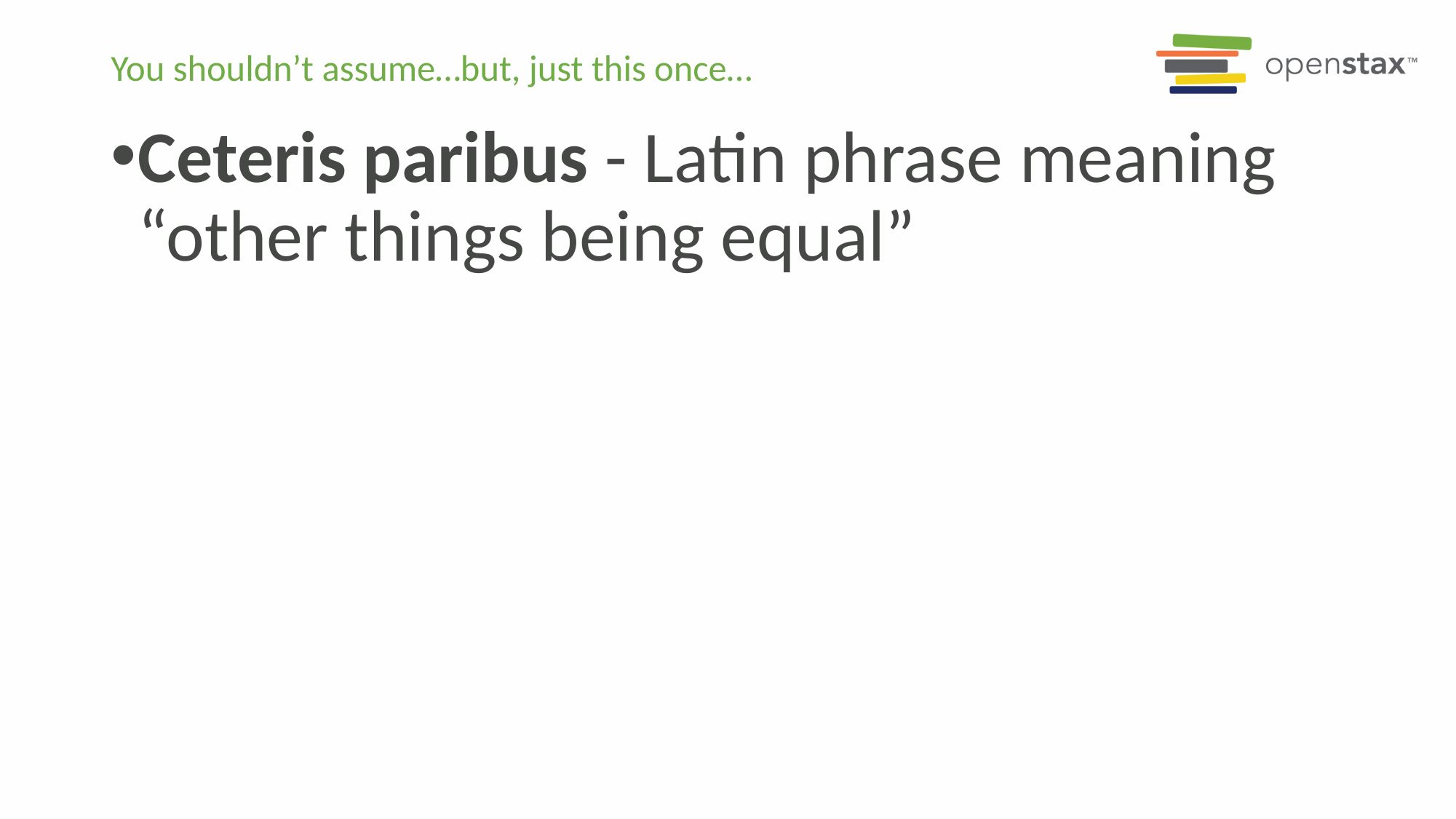

# You shouldn’t assume…but, just this once…
Ceteris paribus - Latin phrase meaning “other things being equal”